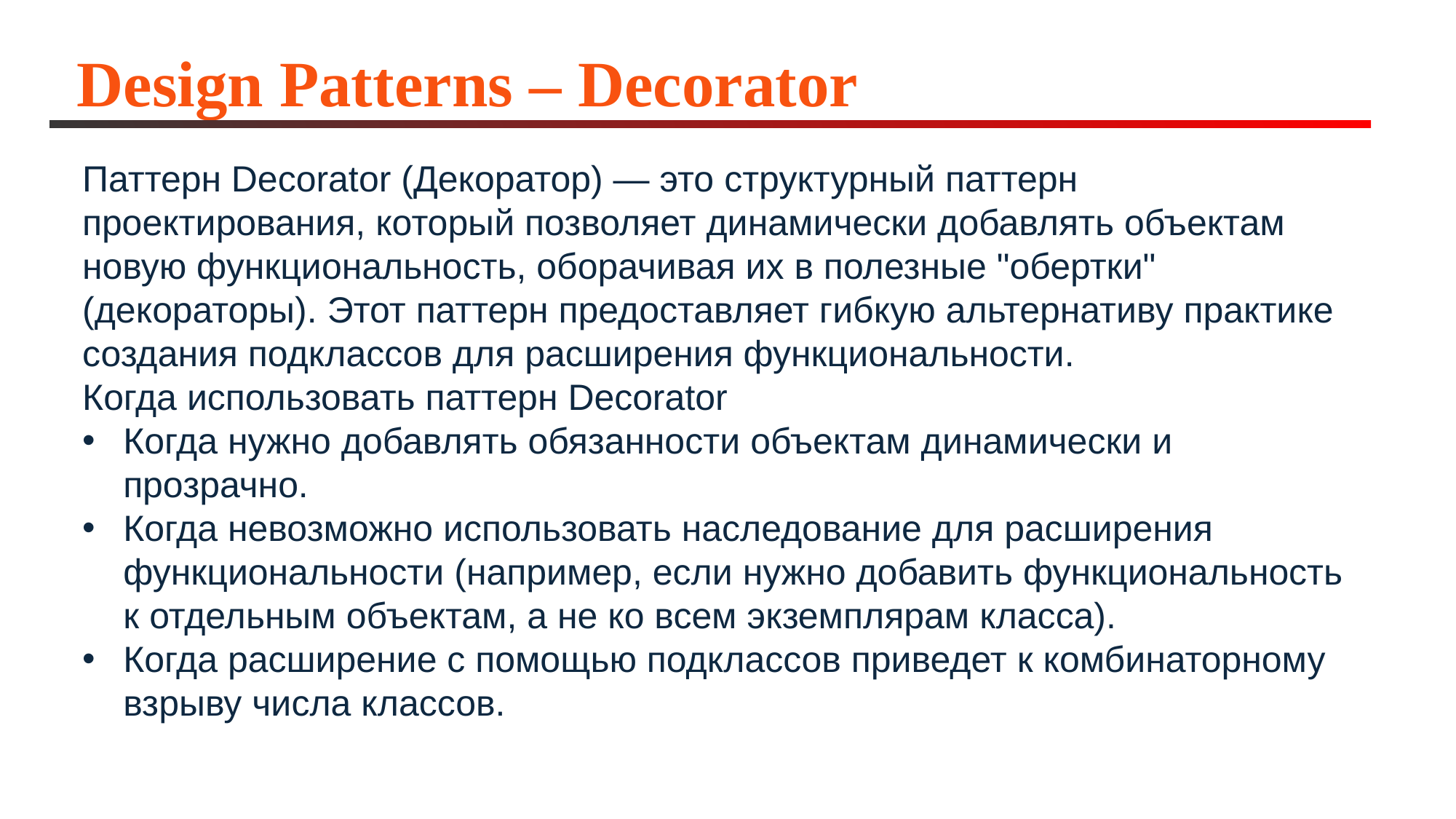

# Design Patterns – Decorator

Паттерн Decorator (Декоратор) — это структурный паттерн проектирования, который позволяет динамически добавлять объектам новую функциональность, оборачивая их в полезные "обертки" (декораторы). Этот паттерн предоставляет гибкую альтернативу практике создания подклассов для расширения функциональности.
Когда использовать паттерн Decorator
Когда нужно добавлять обязанности объектам динамически и прозрачно.
Когда невозможно использовать наследование для расширения функциональности (например, если нужно добавить функциональность к отдельным объектам, а не ко всем экземплярам класса).
Когда расширение с помощью подклассов приведет к комбинаторному взрыву числа классов.